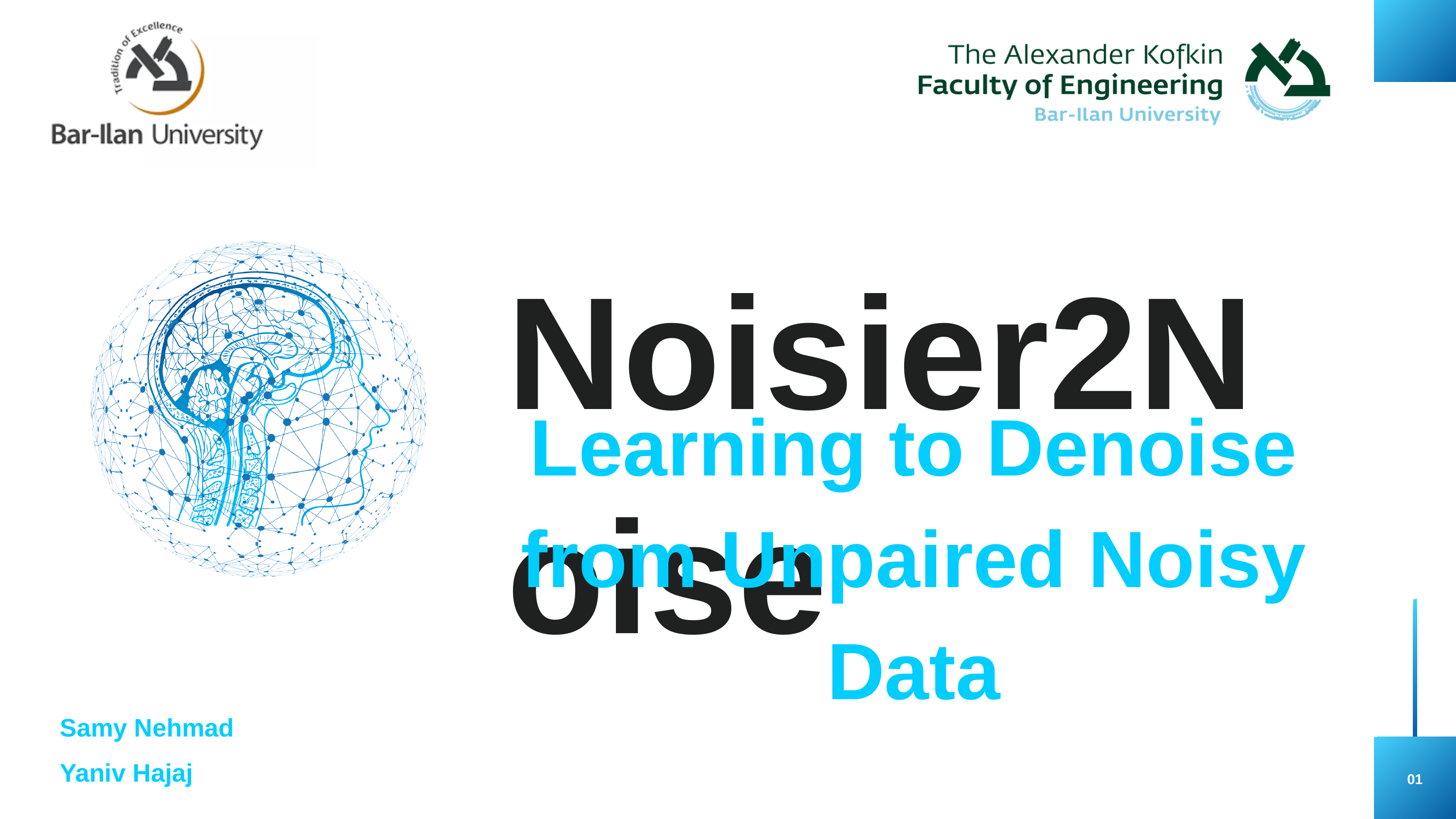

Noisier2Noise

Learning to Denoise from Unpaired Noisy Data

Samy Nehmad

Yaniv Hajaj
01